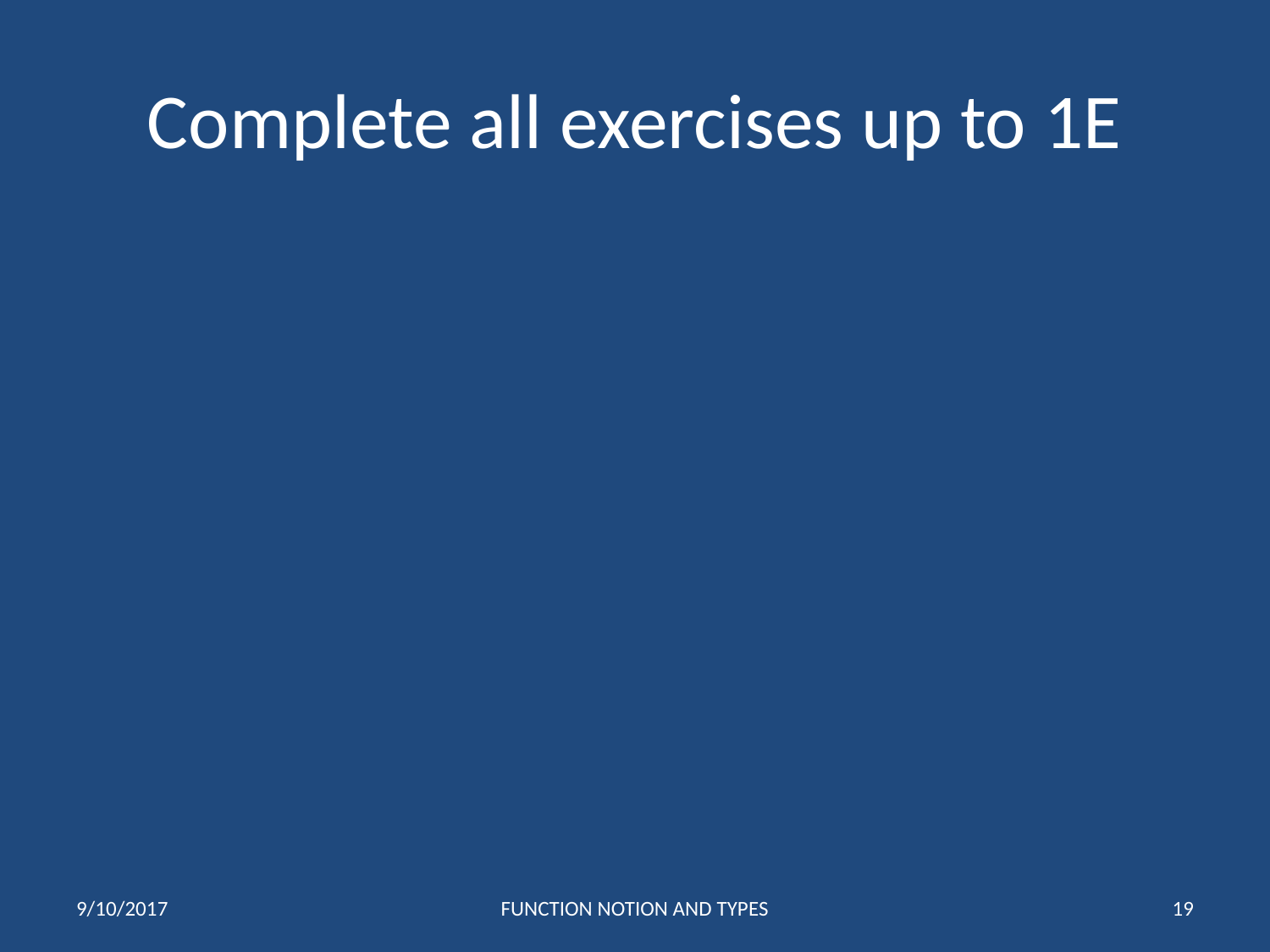

# Complete all exercises up to 1E

9/10/2017
FUNCTION NOTION AND TYPES
19